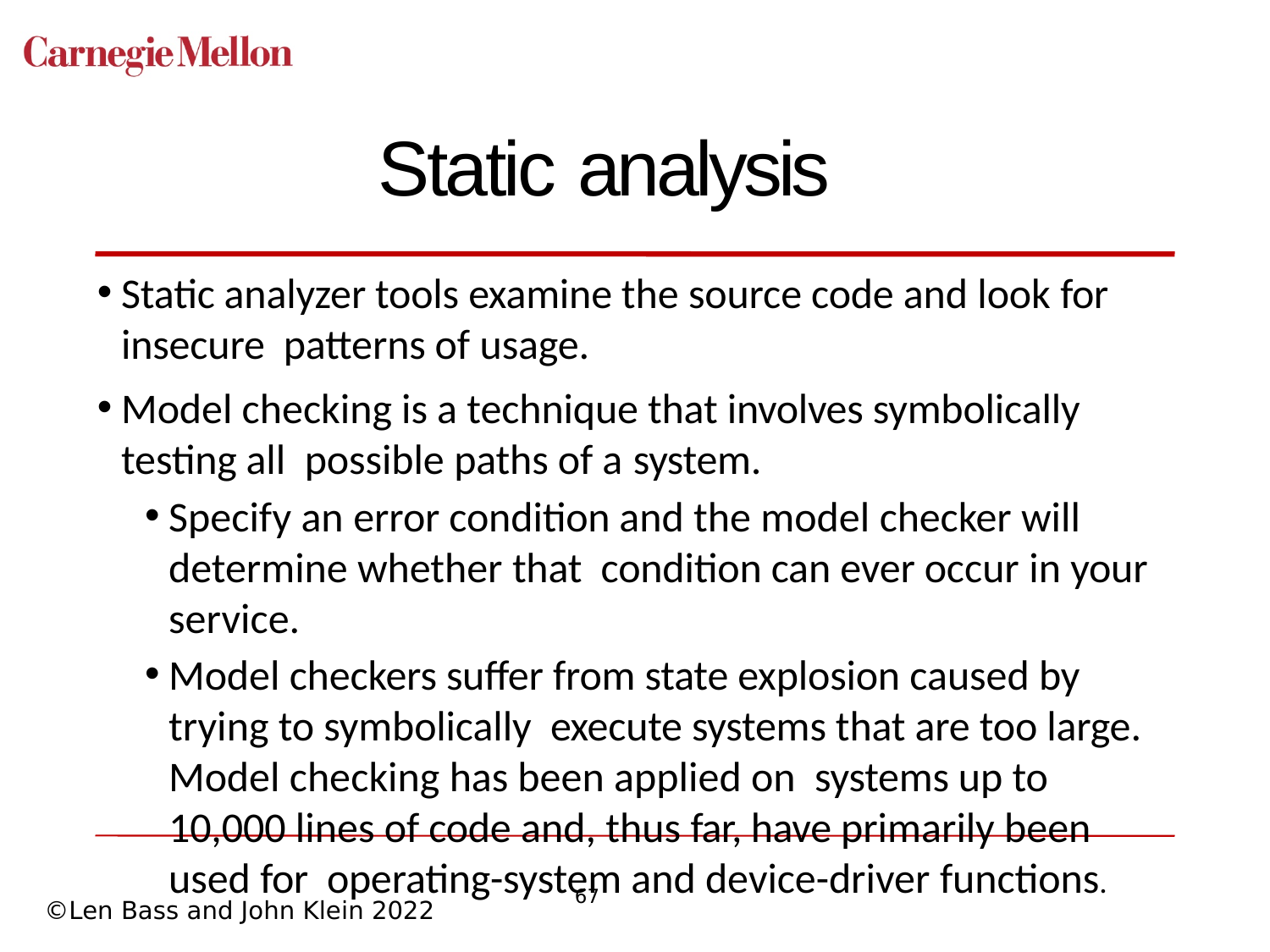

# Static analysis
Static analyzer tools examine the source code and look for insecure  patterns of usage.
Model checking is a technique that involves symbolically testing all  possible paths of a system.
Specify an error condition and the model checker will determine whether that  condition can ever occur in your service.
Model checkers suffer from state explosion caused by trying to symbolically  execute systems that are too large. Model checking has been applied on  systems up to 10,000 lines of code and, thus far, have primarily been used for  operating-system and device-driver functions.